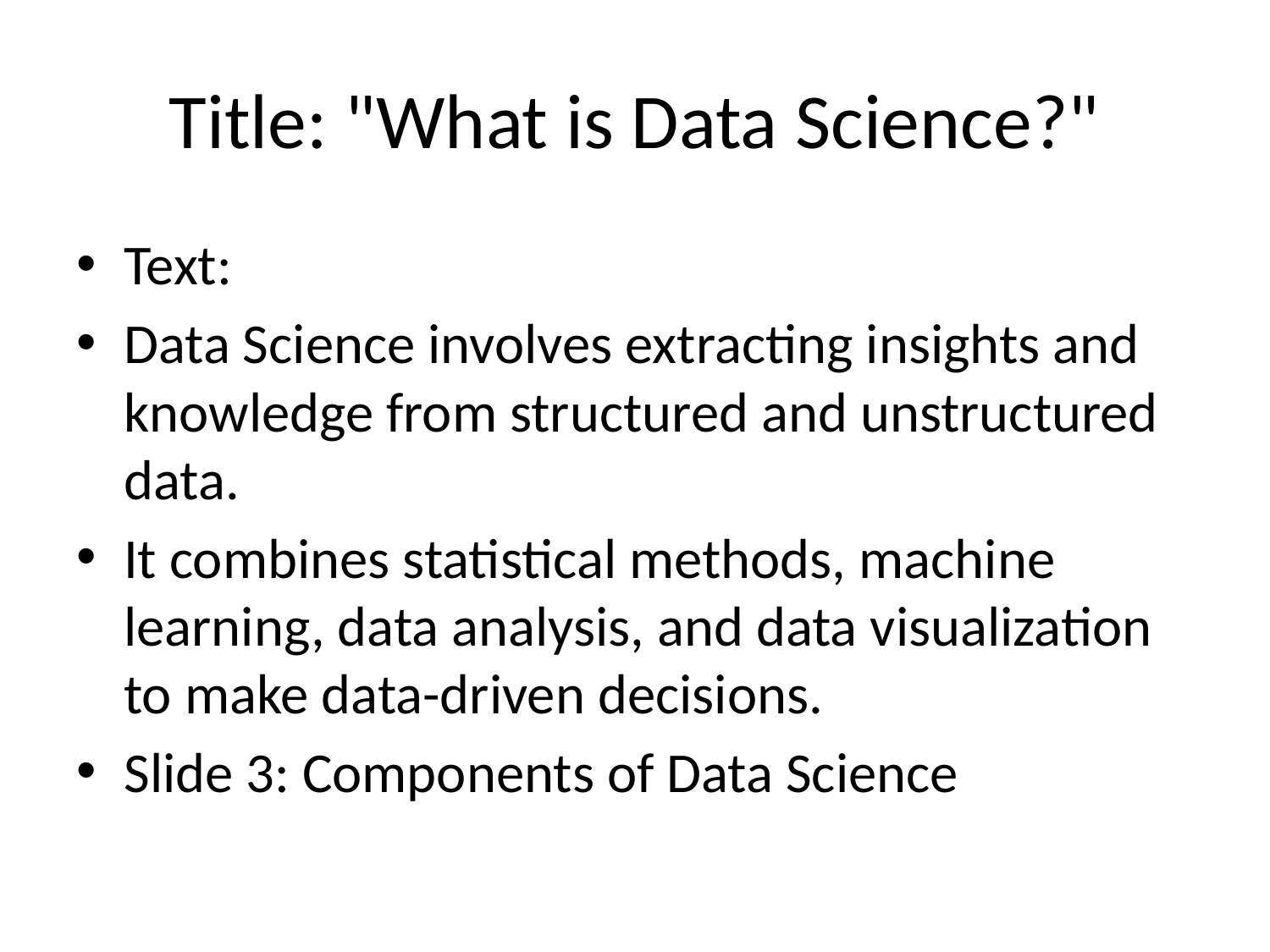

# Title: "What is Data Science?"
Text:
Data Science involves extracting insights and knowledge from structured and unstructured data.
It combines statistical methods, machine learning, data analysis, and data visualization to make data-driven decisions.
Slide 3: Components of Data Science